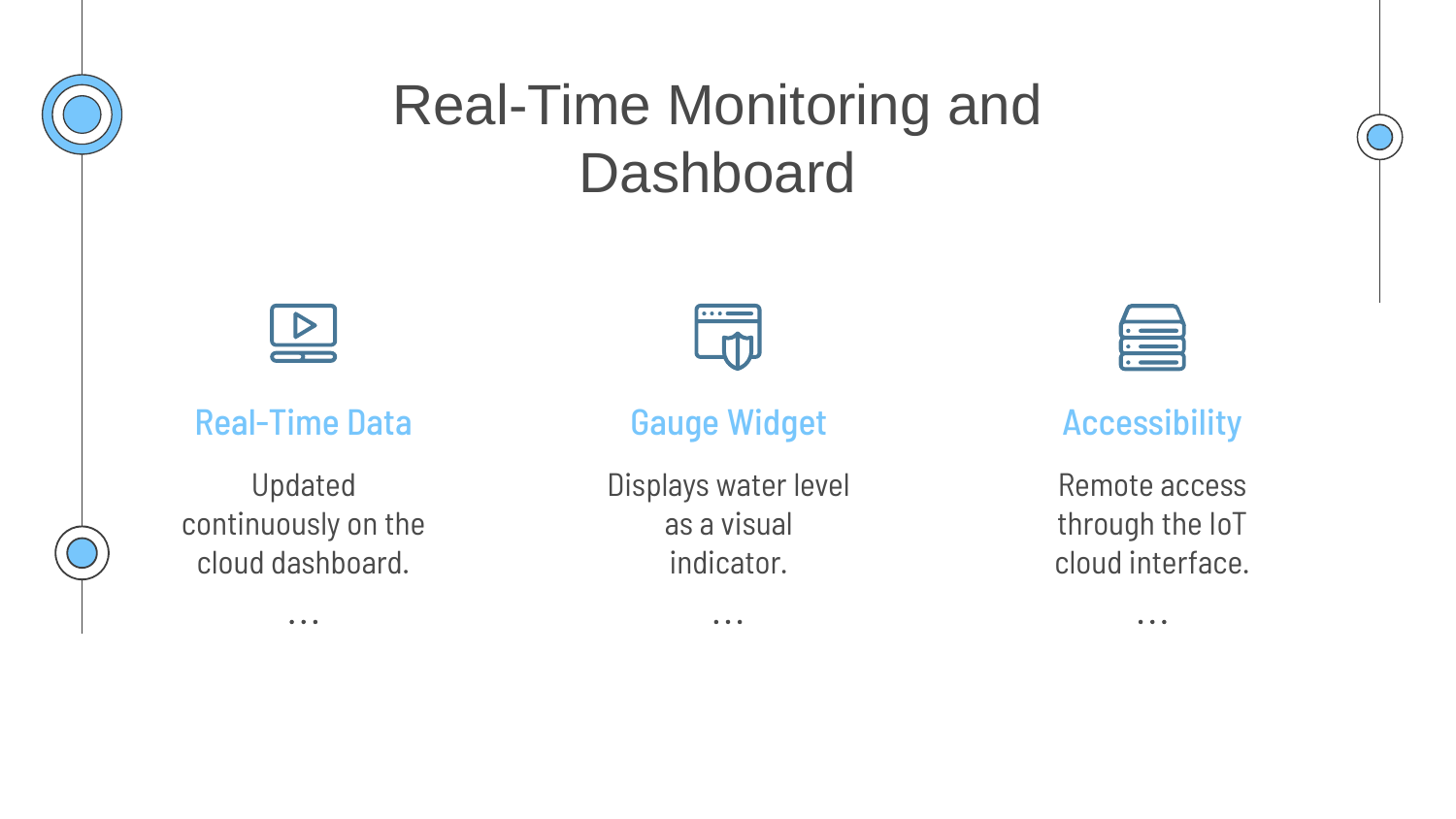

# Real-Time Monitoring and Dashboard

Real-Time Data
Gauge Widget
Accessibility
Updated continuously on the cloud dashboard.
Displays water level as a visual indicator.
Remote access through the IoT cloud interface.